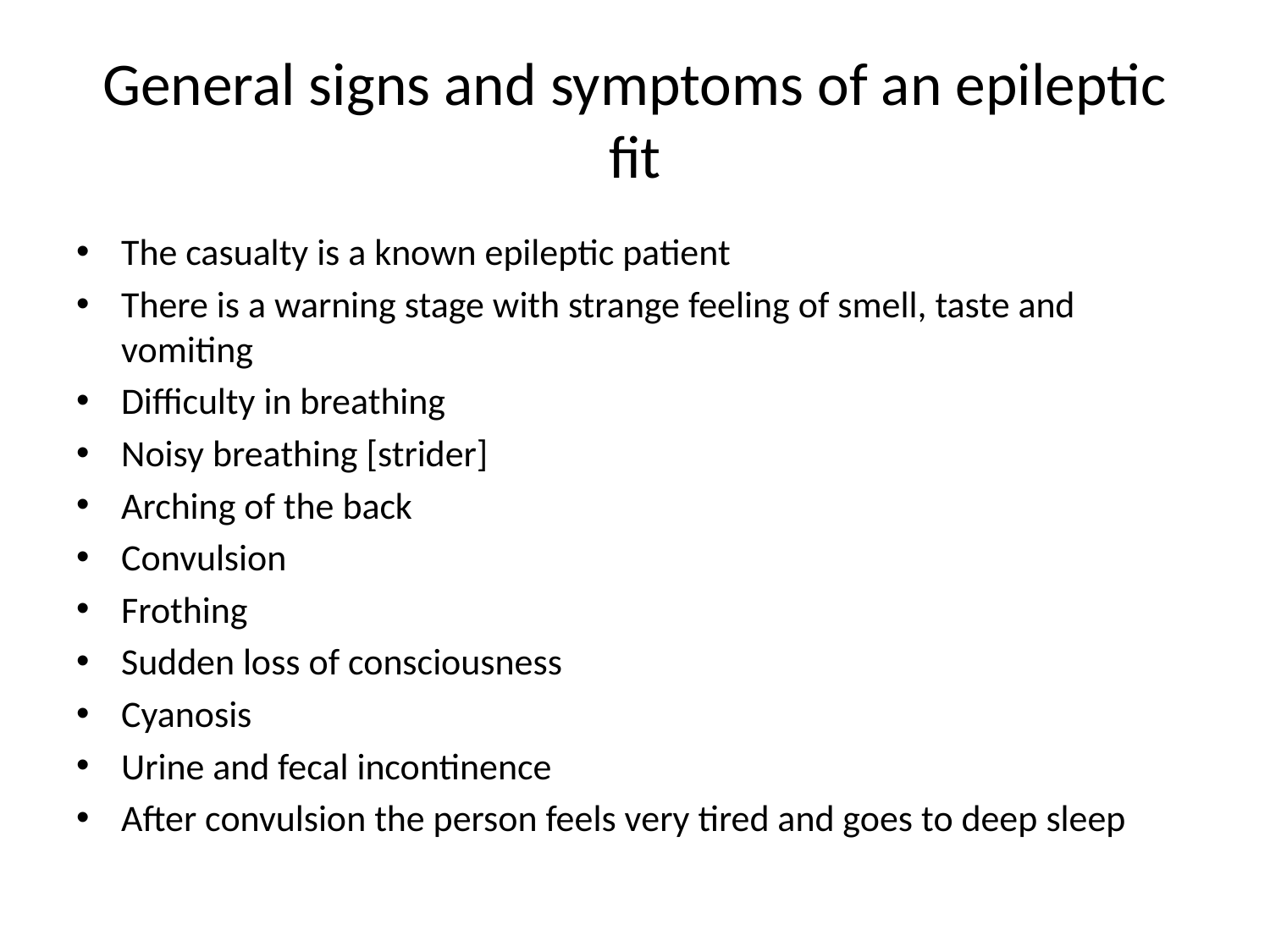

# General signs and symptoms of an epileptic fit
The casualty is a known epileptic patient
There is a warning stage with strange feeling of smell, taste and vomiting
Difficulty in breathing
Noisy breathing [strider]
Arching of the back
Convulsion
Frothing
Sudden loss of consciousness
Cyanosis
Urine and fecal incontinence
After convulsion the person feels very tired and goes to deep sleep